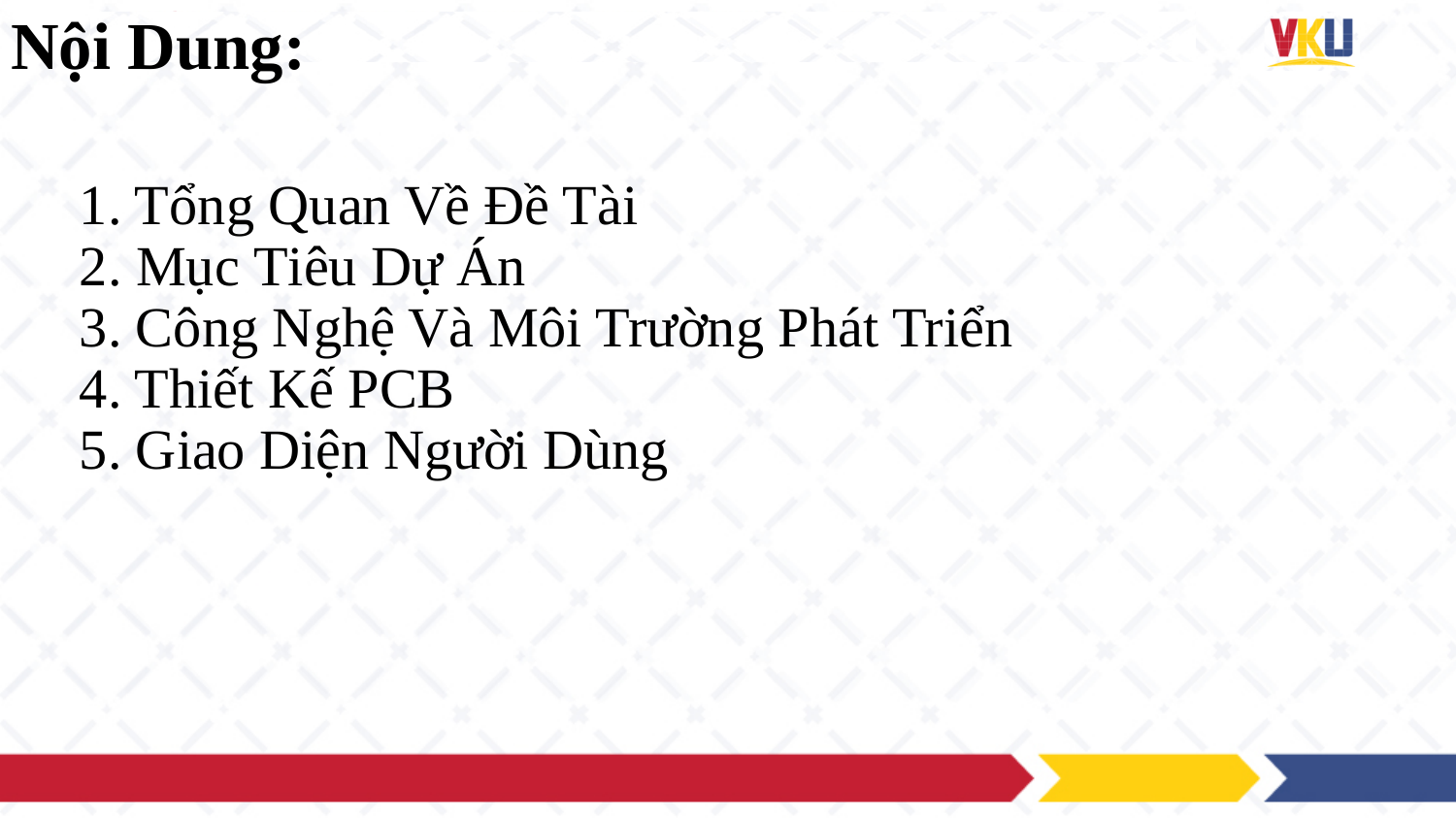

# Nội Dung:

1. Tổng Quan Về Đề Tài
2. Mục Tiêu Dự Án
3. Công Nghệ Và Môi Trường Phát Triển
4. Thiết Kế PCB
5. Giao Diện Người Dùng